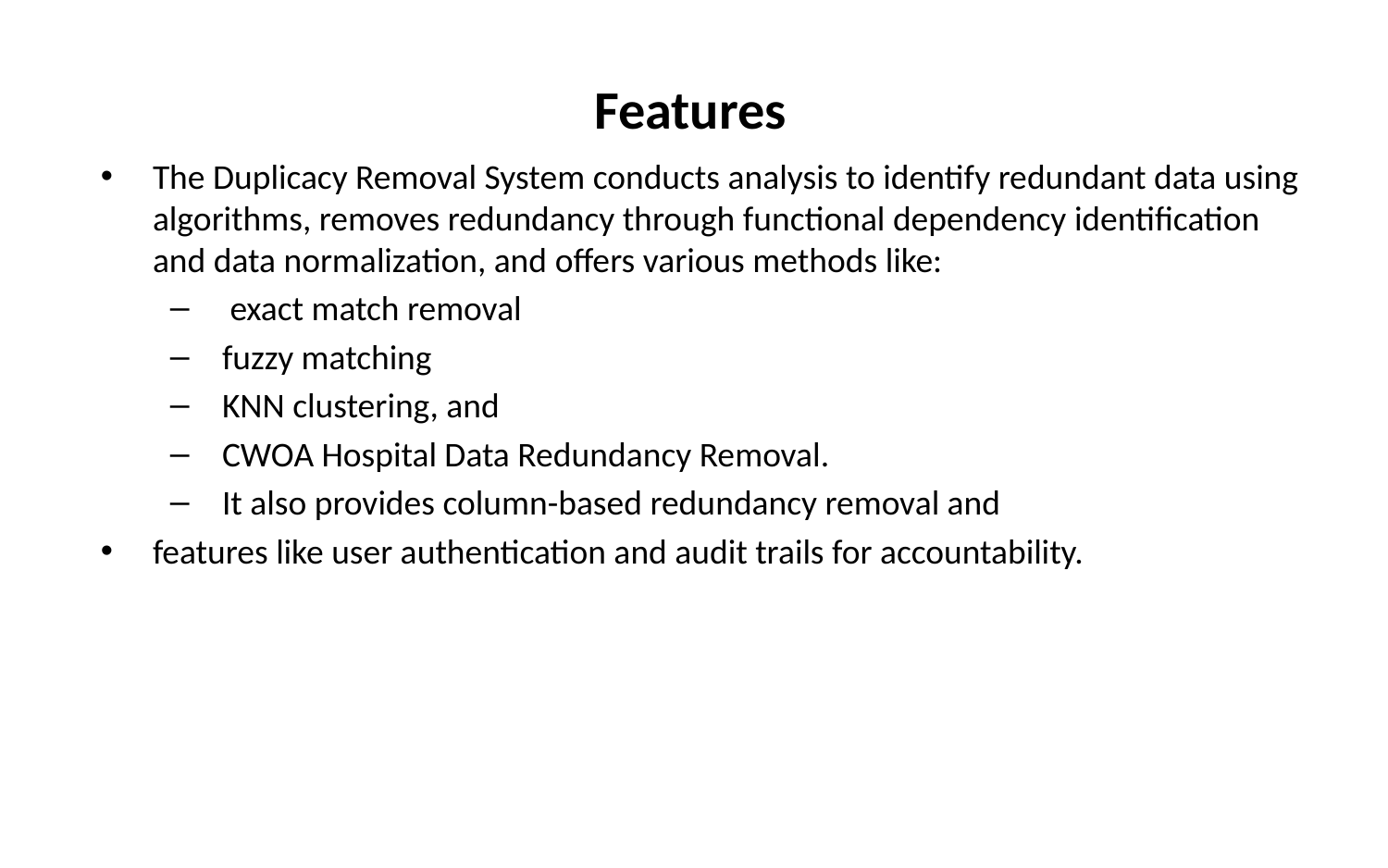

# Features
The Duplicacy Removal System conducts analysis to identify redundant data using algorithms, removes redundancy through functional dependency identification and data normalization, and offers various methods like:
 exact match removal
fuzzy matching
KNN clustering, and
CWOA Hospital Data Redundancy Removal.
It also provides column-based redundancy removal and
features like user authentication and audit trails for accountability.